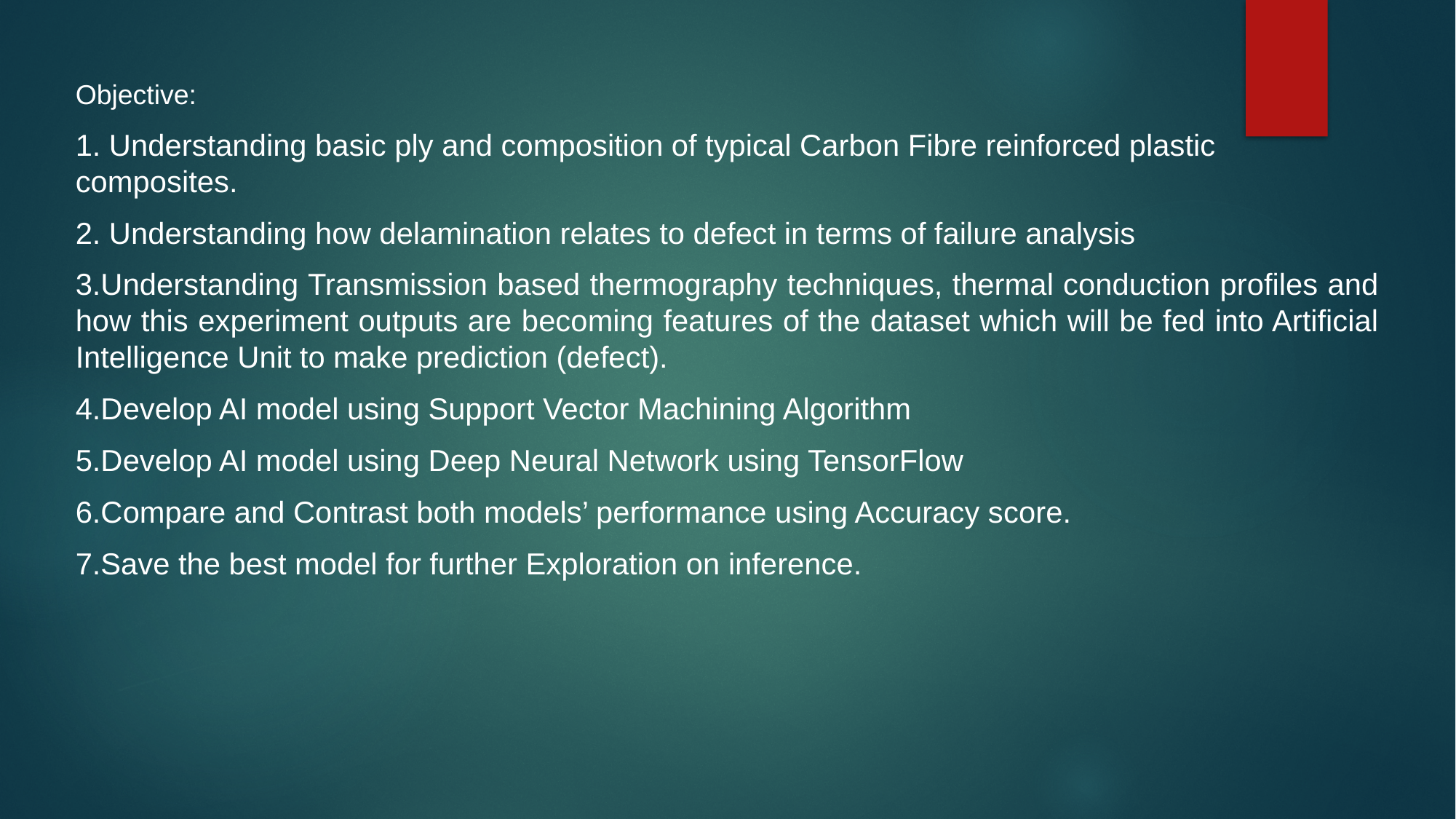

Objective:
1. Understanding basic ply and composition of typical Carbon Fibre reinforced plastic composites.
2. Understanding how delamination relates to defect in terms of failure analysis
3.Understanding Transmission based thermography techniques, thermal conduction profiles and how this experiment outputs are becoming features of the dataset which will be fed into Artificial Intelligence Unit to make prediction (defect).
4.Develop AI model using Support Vector Machining Algorithm
5.Develop AI model using Deep Neural Network using TensorFlow
6.Compare and Contrast both models’ performance using Accuracy score.
7.Save the best model for further Exploration on inference.